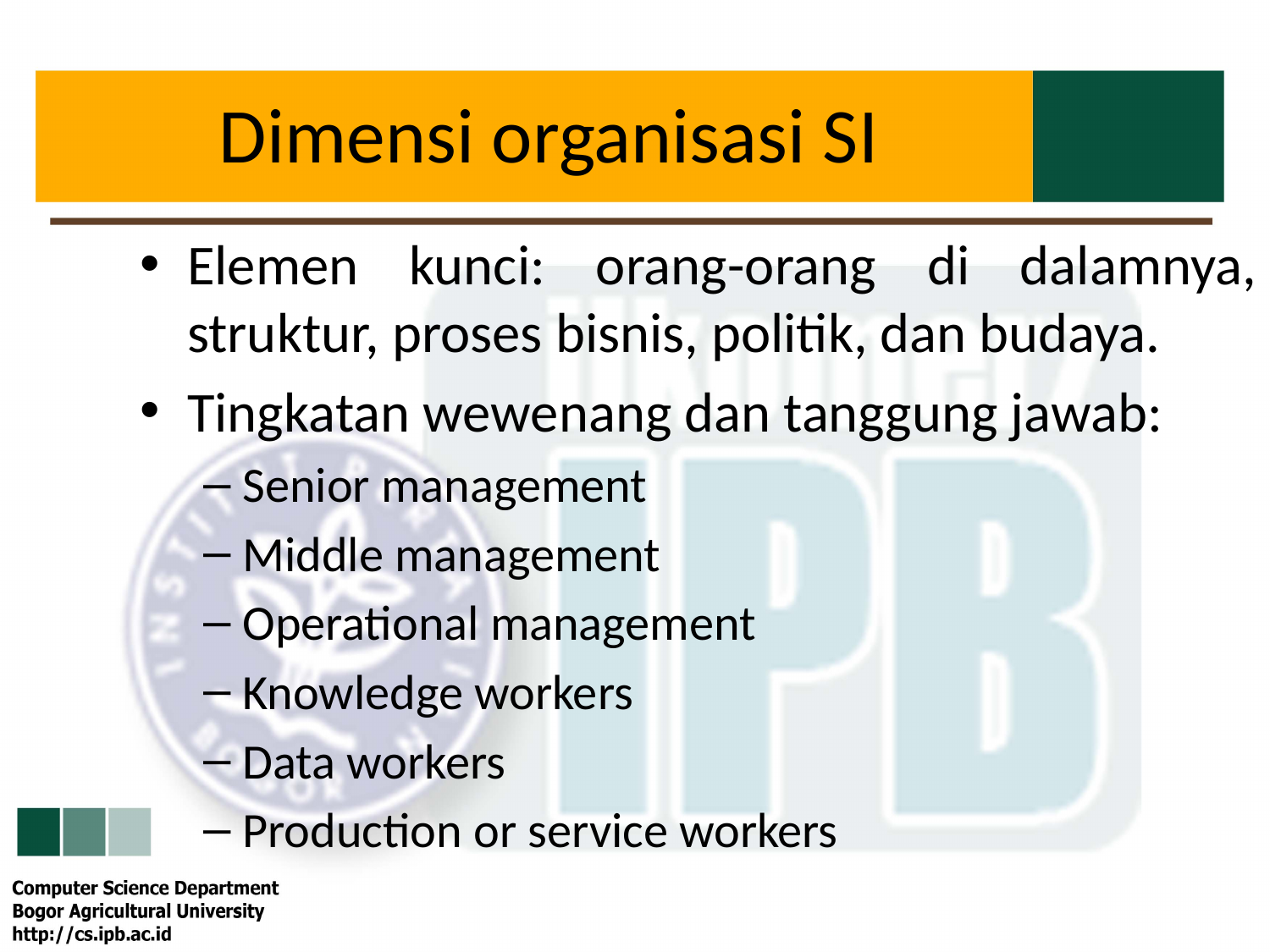

# Dimensi organisasi SI
Elemen kunci: orang-orang di dalamnya, struktur, proses bisnis, politik, dan budaya.
Tingkatan wewenang dan tanggung jawab:
Senior management
Middle management
Operational management
Knowledge workers
Data workers
Production or service workers